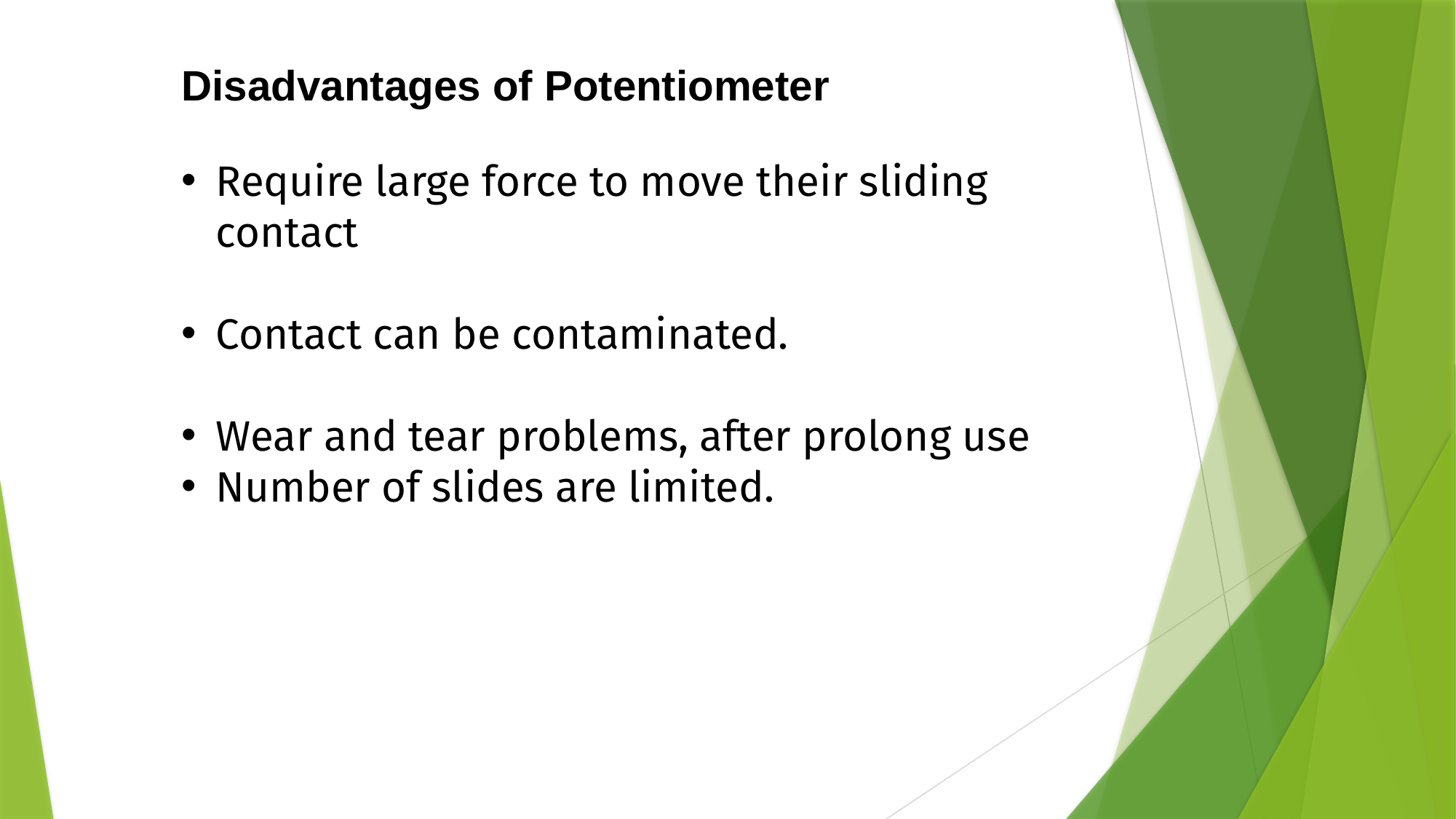

Disadvantages of Potentiometer

Require large force to move their sliding contact

Contact can be contaminated.

Wear and tear problems, after prolong use
Number of slides are limited.